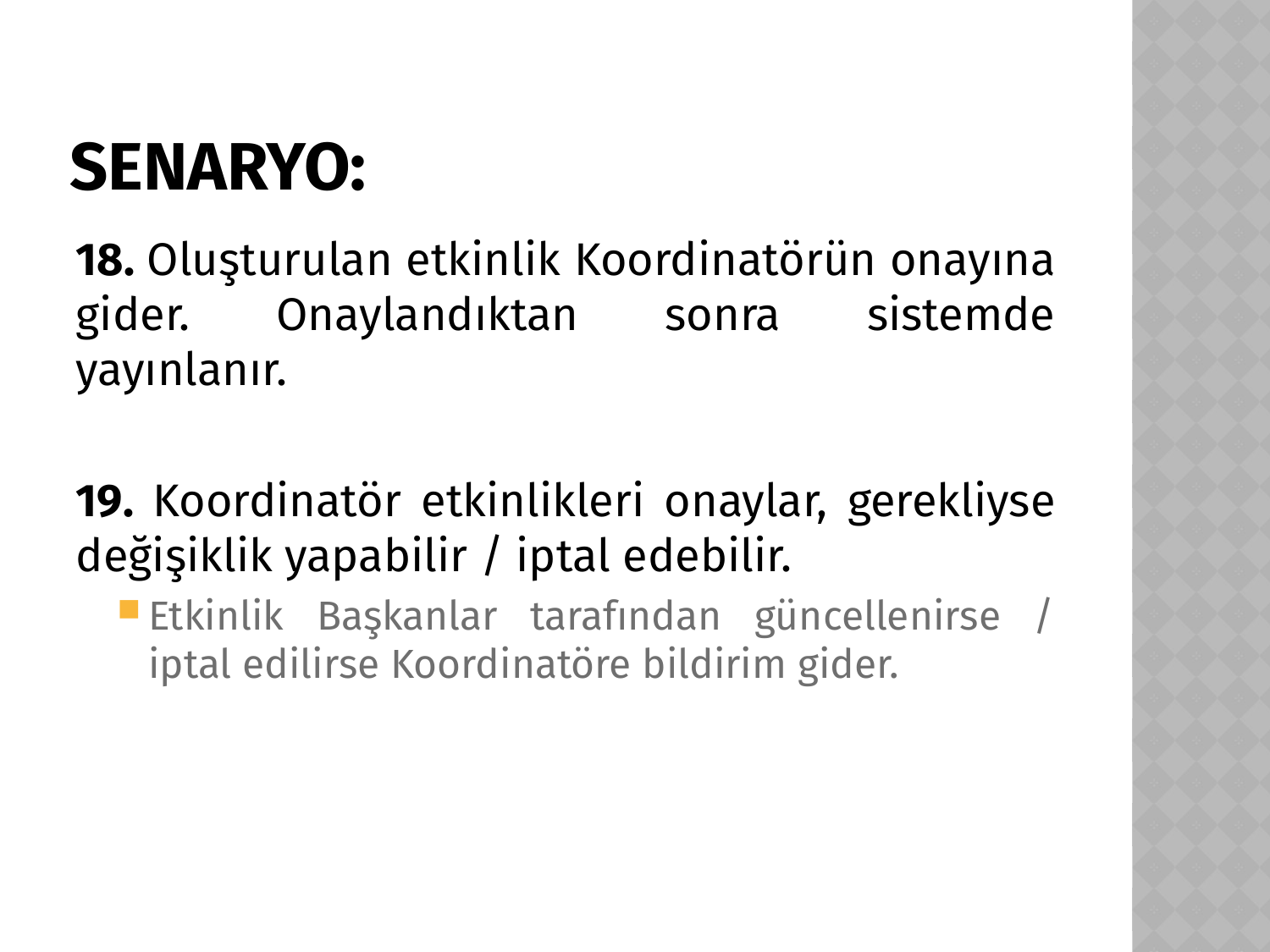

# Senaryo:
18. Oluşturulan etkinlik Koordinatörün onayına gider. Onaylandıktan sonra sistemde yayınlanır.

19. Koordinatör etkinlikleri onaylar, gerekliyse değişiklik yapabilir / iptal edebilir.
Etkinlik Başkanlar tarafından güncellenirse / iptal edilirse Koordinatöre bildirim gider.